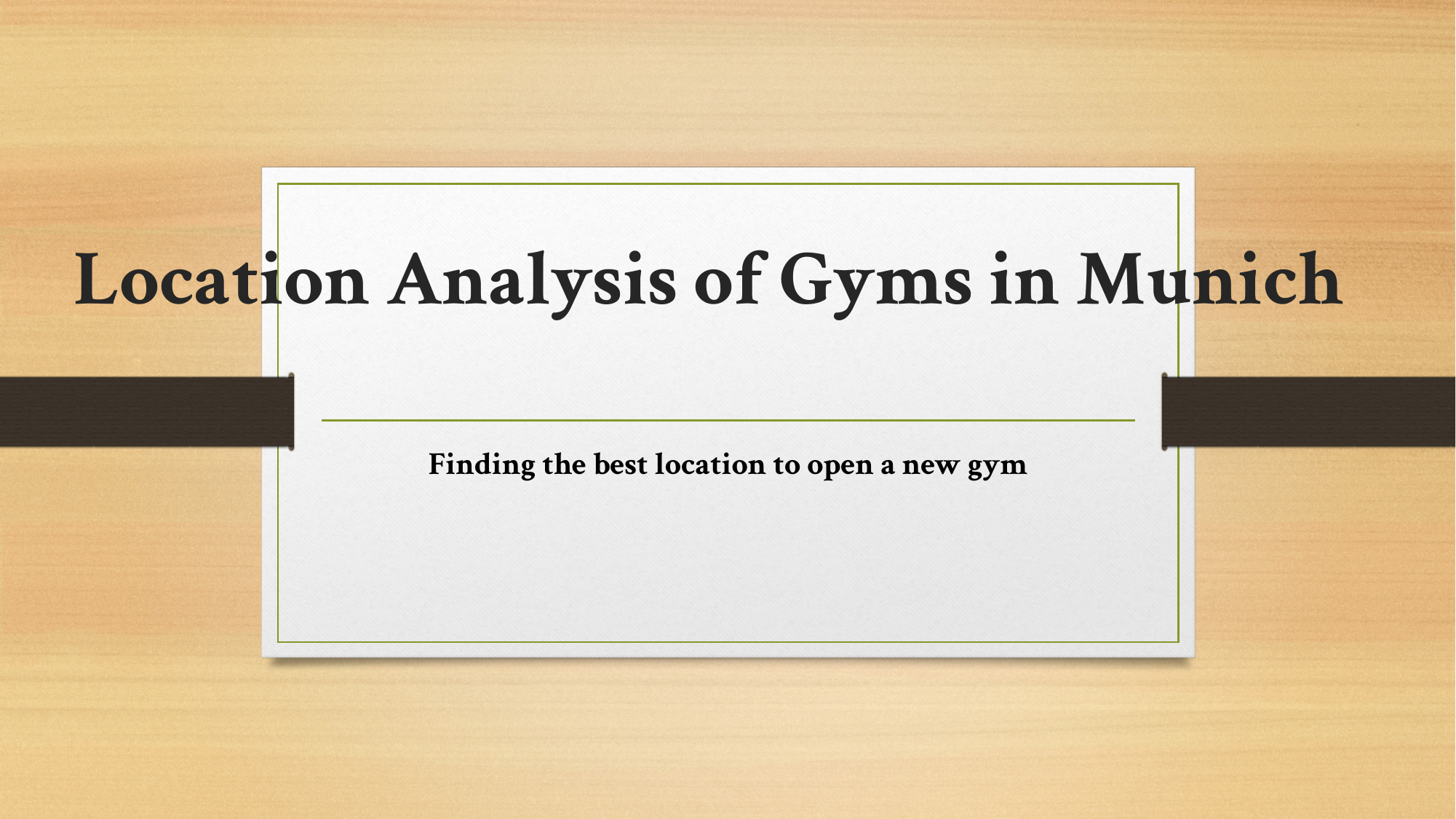

# Location Analysis of Gyms in Munich
Finding the best location to open a new gym